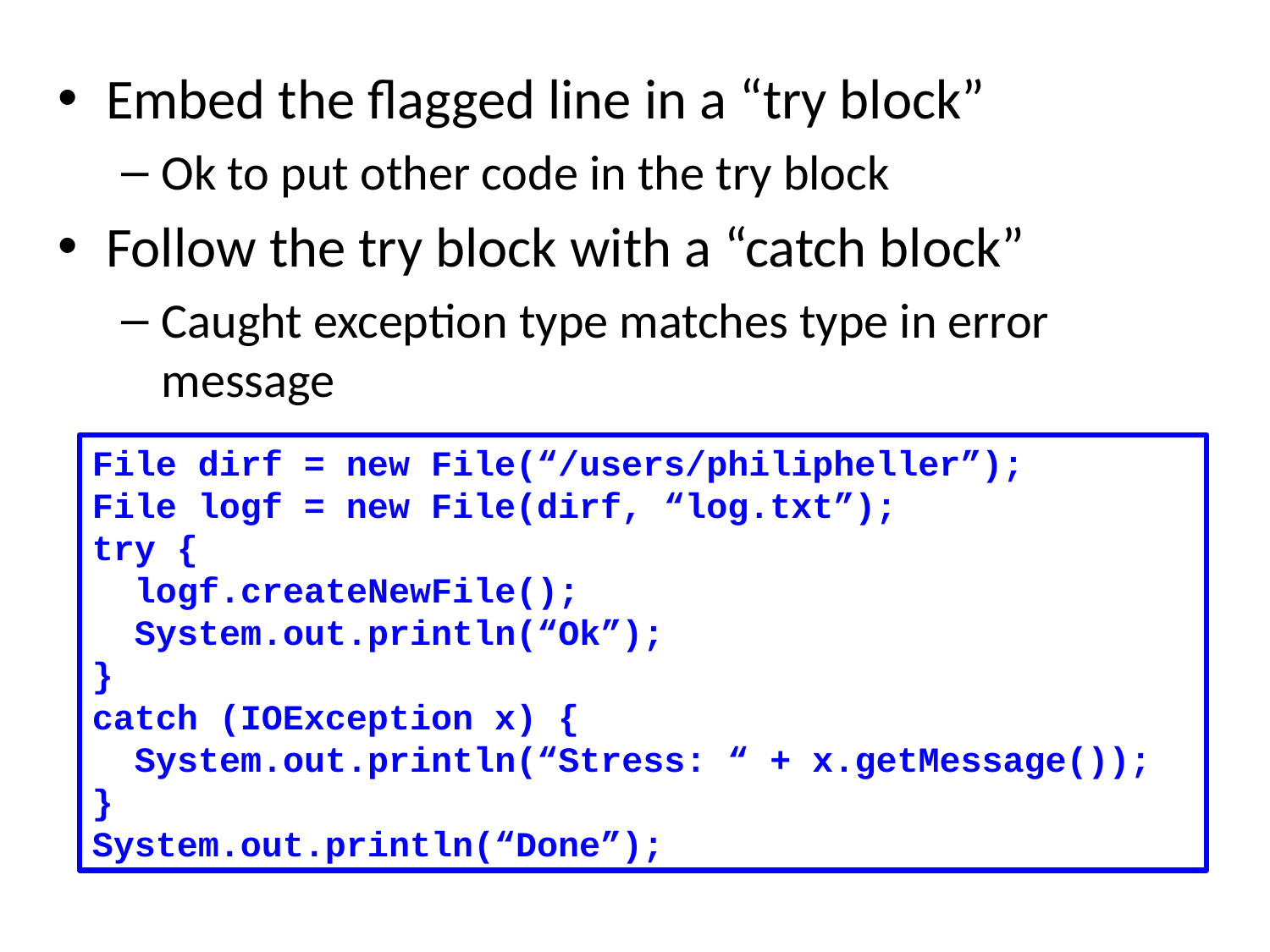

#
Embed the flagged line in a “try block”
Ok to put other code in the try block
Follow the try block with a “catch block”
Caught exception type matches type in error message
File dirf = new File(“/users/philipheller”);
File logf = new File(dirf, “log.txt”);
try {
  logf.createNewFile();
  System.out.println(“Ok”);
}
catch (IOException x) {
  System.out.println(“Stress: “ + x.getMessage());
}
System.out.println(“Done”);